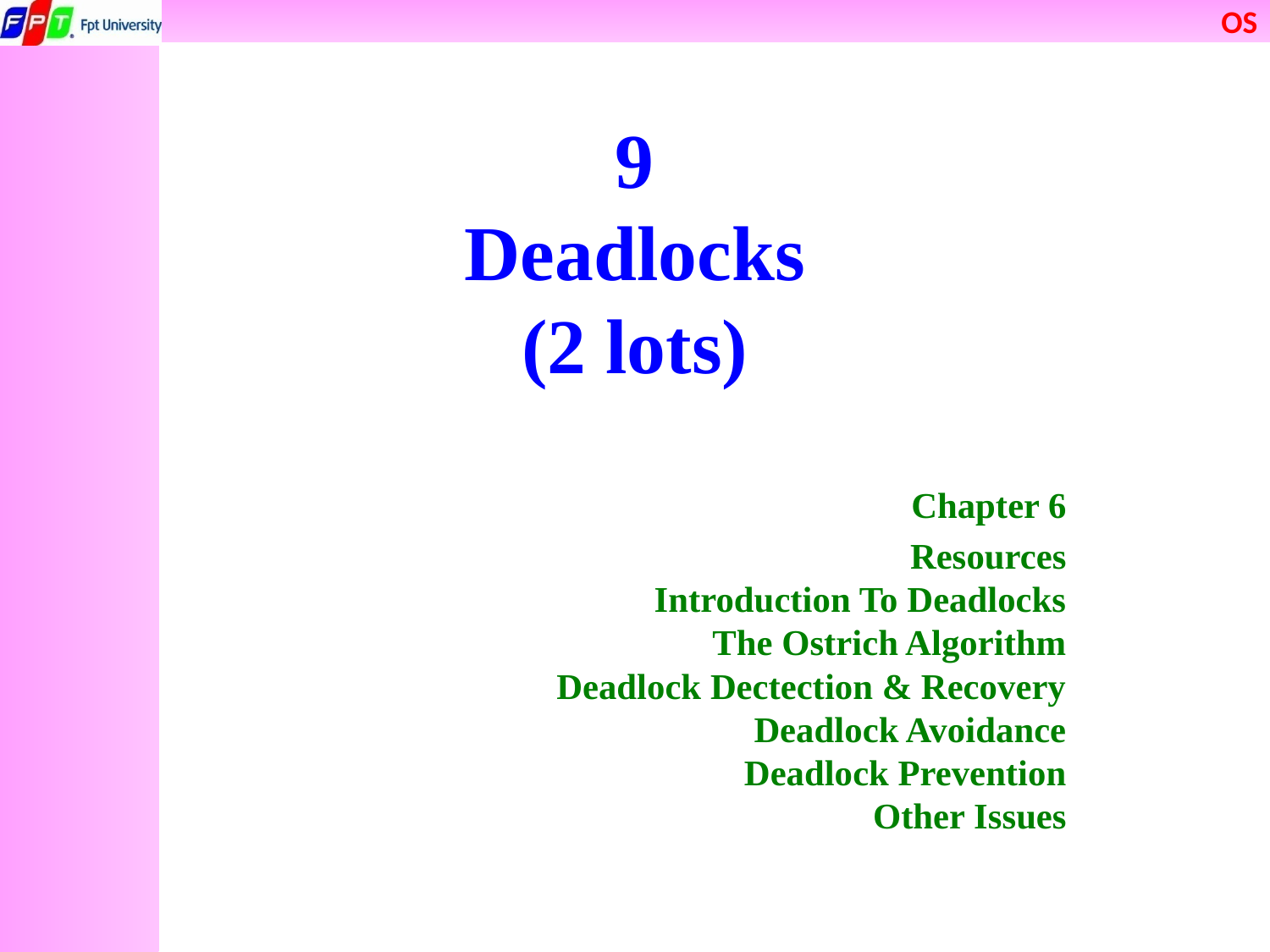

# 9 Deadlocks (2 lots)
Chapter 6
Resources
Introduction To Deadlocks
The Ostrich Algorithm
Deadlock Dectection & Recovery
Deadlock Avoidance
Deadlock Prevention
Other Issues